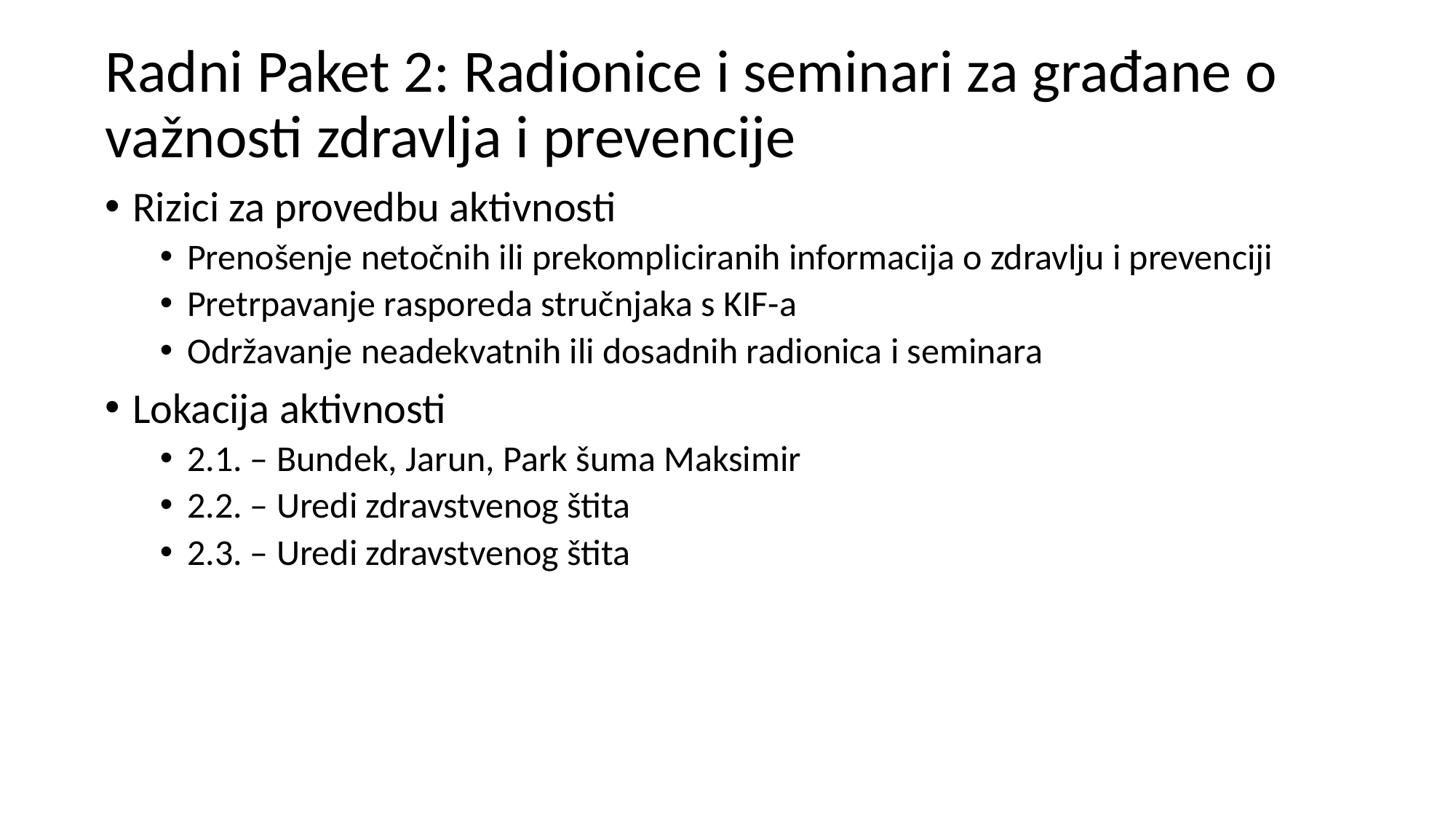

Radni Paket 2: Radionice i seminari za građane o važnosti zdravlja i prevencije

Rizici za provedbu aktivnosti
Prenošenje netočnih ili prekompliciranih informacija o zdravlju i prevenciji
Pretrpavanje rasporeda stručnjaka s KIF-a
Održavanje neadekvatnih ili dosadnih radionica i seminara
Lokacija aktivnosti
2.1. – Bundek, Jarun, Park šuma Maksimir
2.2. – Uredi zdravstvenog štita
2.3. – Uredi zdravstvenog štita